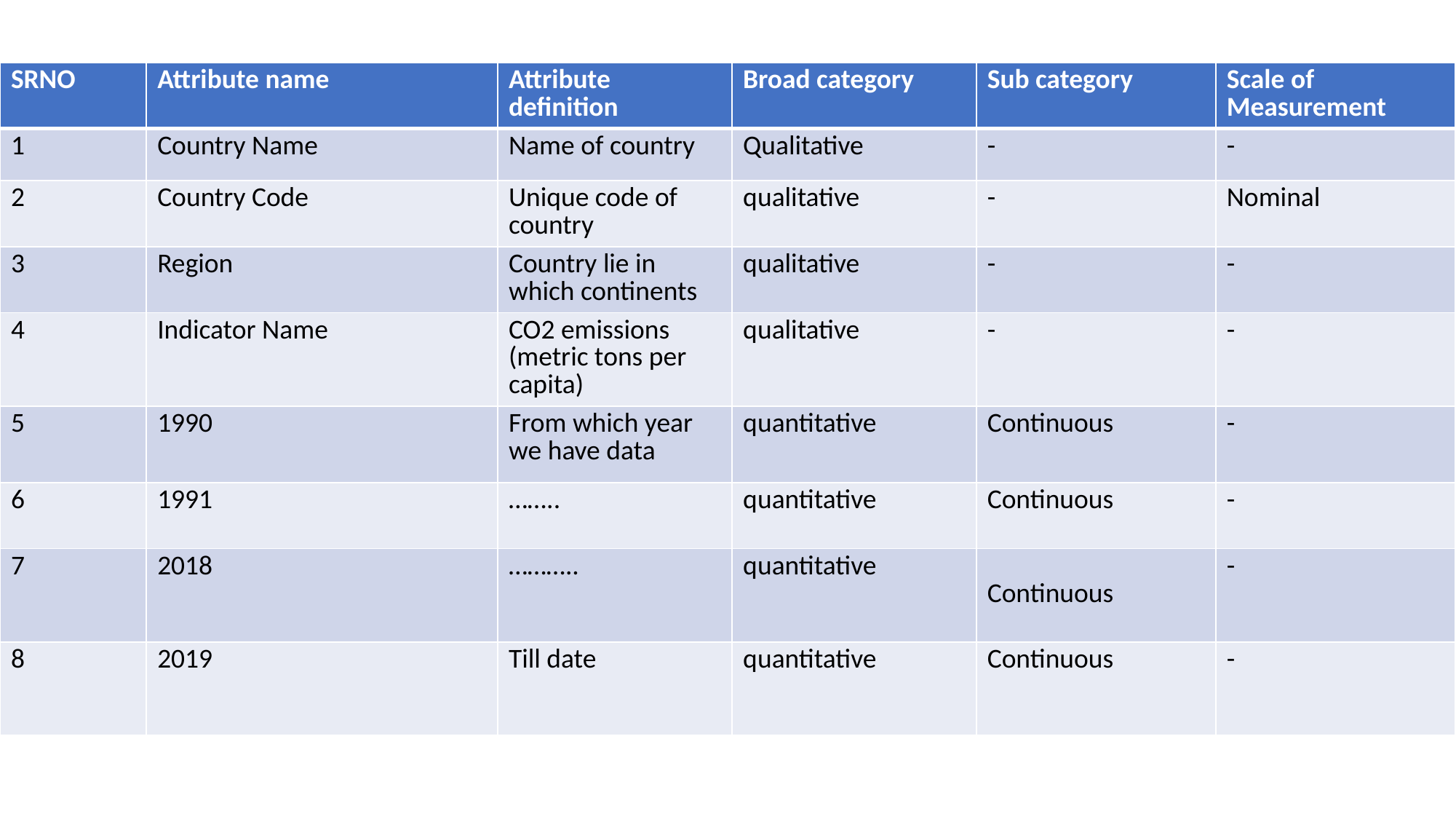

| SRNO | Attribute name | Attribute definition | Broad category | Sub category | Scale of Measurement |
| --- | --- | --- | --- | --- | --- |
| 1 | Country Name | Name of country | Qualitative | - | - |
| 2 | Country Code | Unique code of country | qualitative | - | Nominal |
| 3 | Region | Country lie in which continents | qualitative | - | - |
| 4 | Indicator Name | CO2 emissions (metric tons per capita) | qualitative | - | - |
| 5 | 1990 | From which year we have data | quantitative | Continuous | - |
| 6 | 1991 | …….. | quantitative | Continuous | - |
| 7 | 2018 | ……….. | quantitative | Continuous | - |
| 8 | 2019 | Till date | quantitative | Continuous | - |